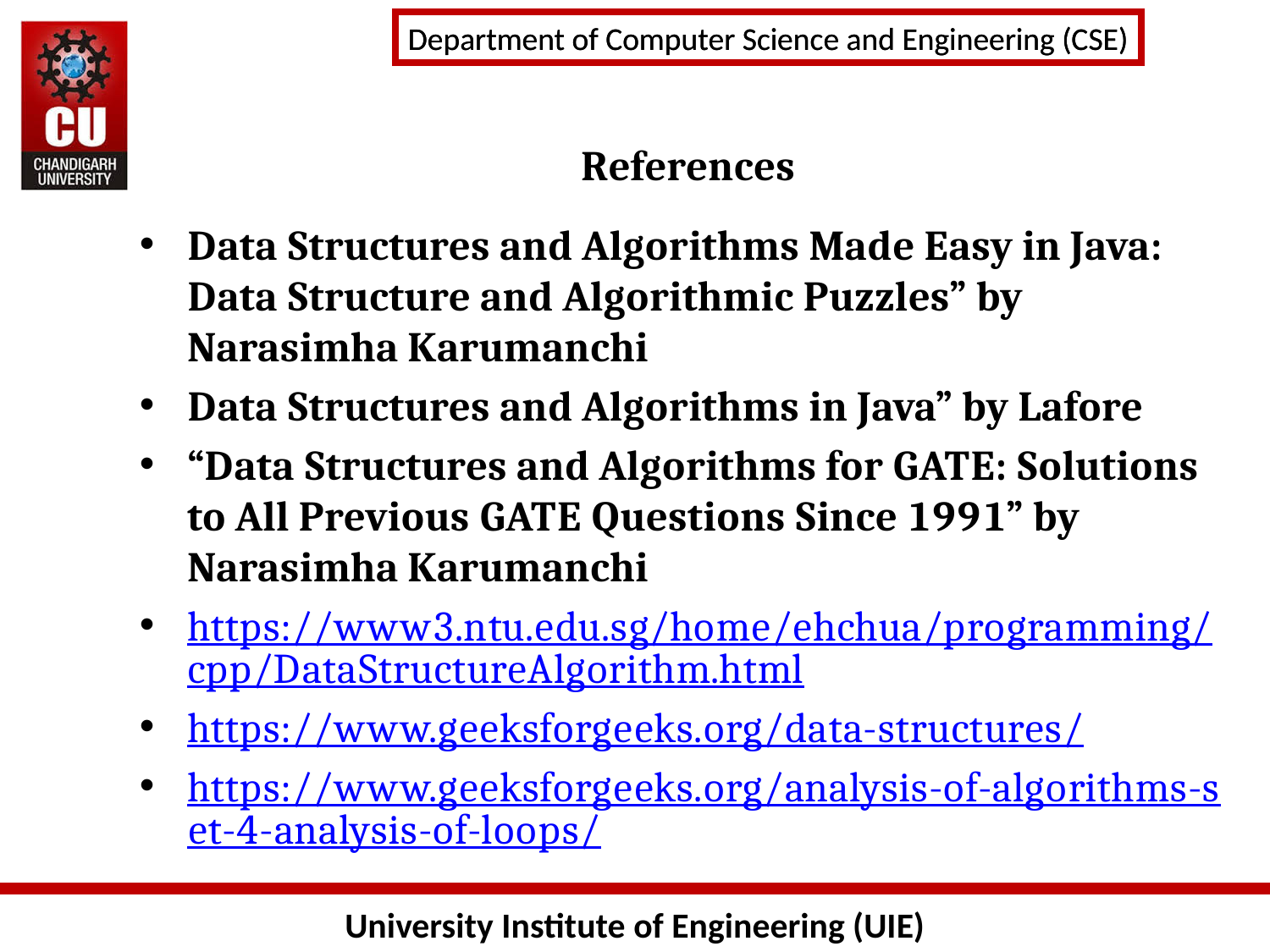

# References
Data Structures and Algorithms Made Easy in Java: Data Structure and Algorithmic Puzzles” by Narasimha Karumanchi
Data Structures and Algorithms in Java” by Lafore
“Data Structures and Algorithms for GATE: Solutions to All Previous GATE Questions Since 1991” by Narasimha Karumanchi
https://www3.ntu.edu.sg/home/ehchua/programming/cpp/DataStructureAlgorithm.html
https://www.geeksforgeeks.org/data-structures/
https://www.geeksforgeeks.org/analysis-of-algorithms-set-4-analysis-of-loops/